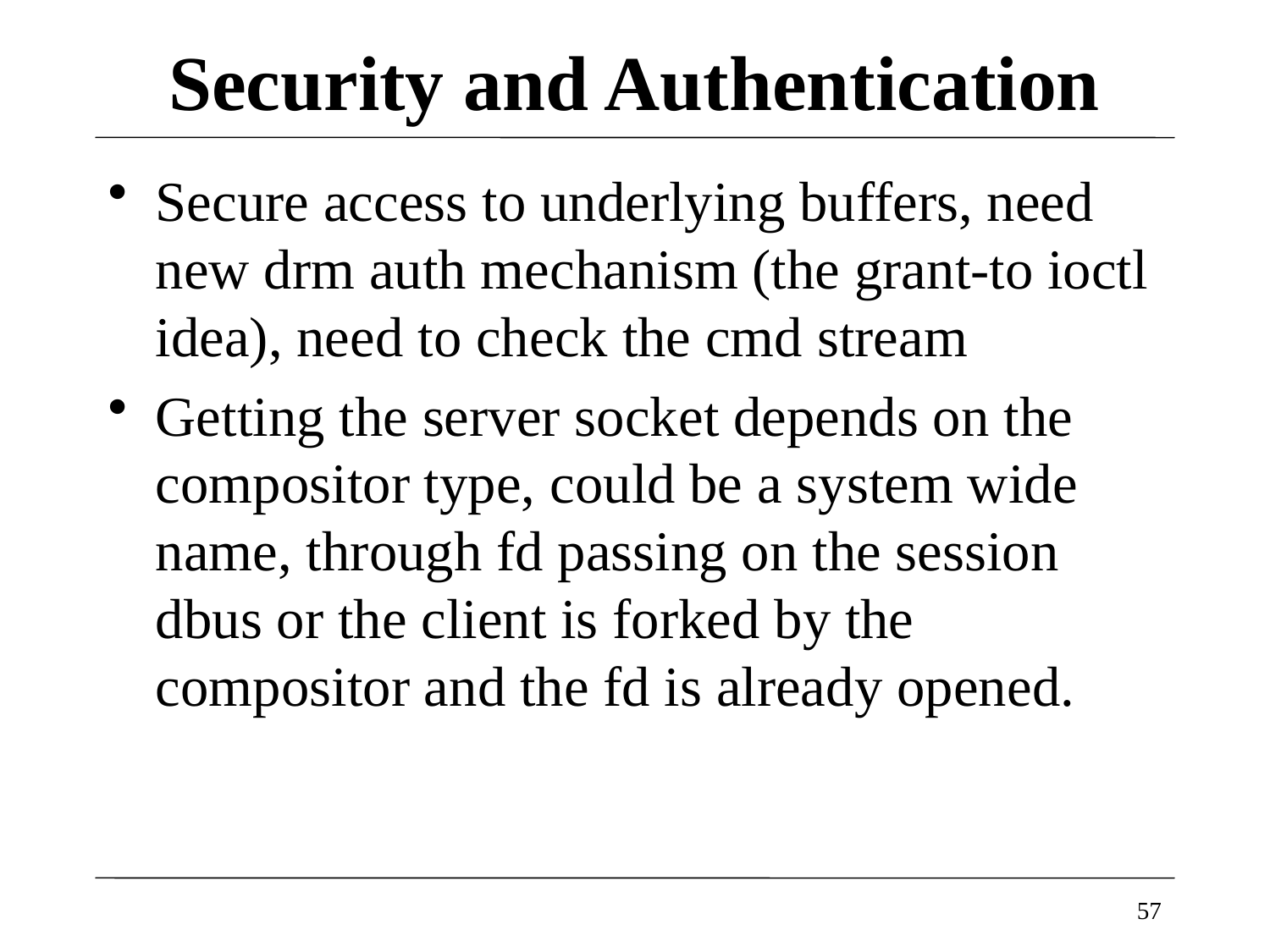

# Security and Authentication
Secure access to underlying buffers, need new drm auth mechanism (the grant-to ioctl idea), need to check the cmd stream
Getting the server socket depends on the compositor type, could be a system wide name, through fd passing on the session dbus or the client is forked by the compositor and the fd is already opened.

57